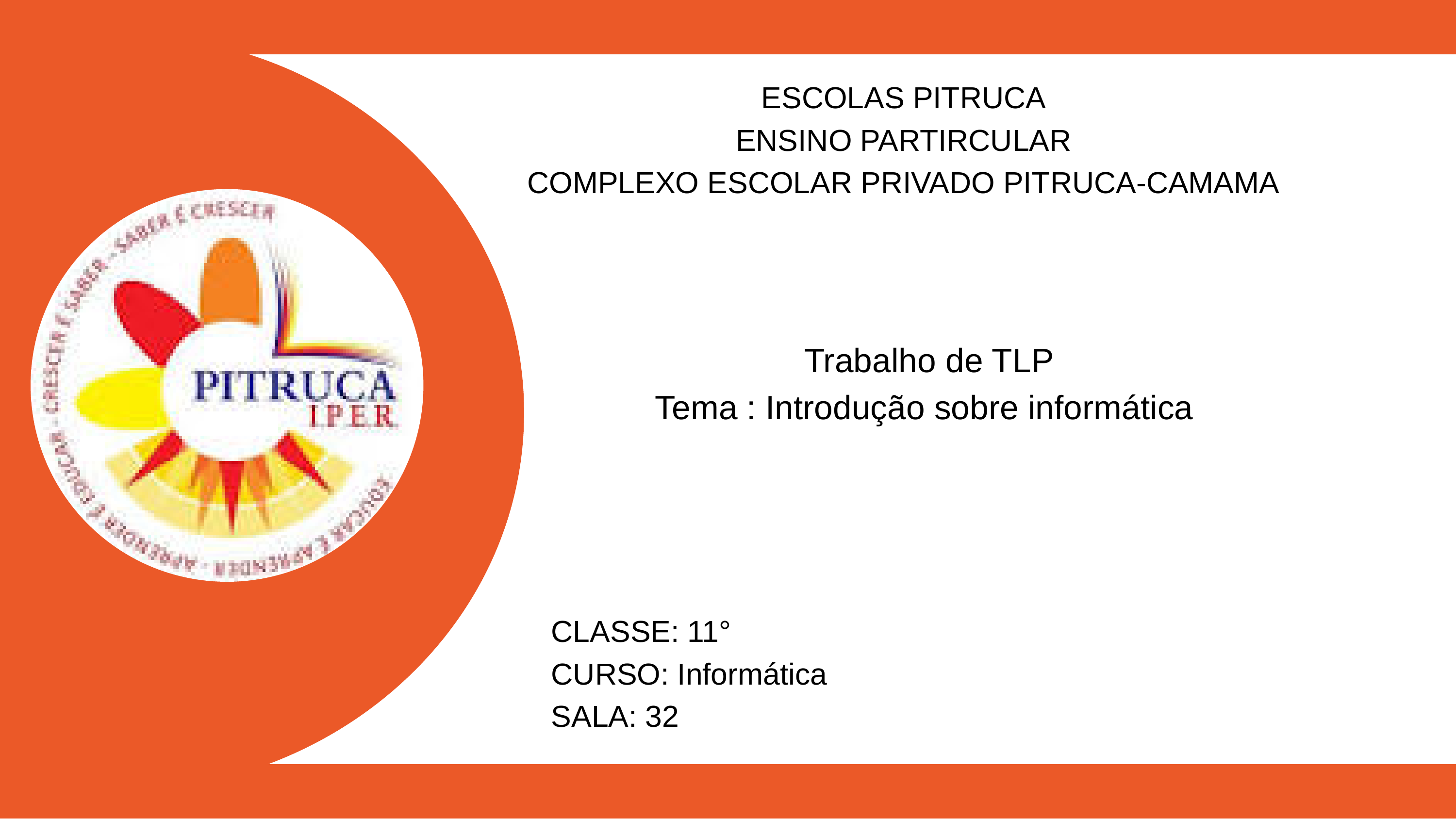

ESCOLAS PITRUCA
ENSINO PARTIRCULAR
COMPLEXO ESCOLAR PRIVADO PITRUCA-CAMAMA

Trabalho de TLP
Tema : Introdução sobre informática
CLASSE: 11°
CURSO: Informática
SALA: 32